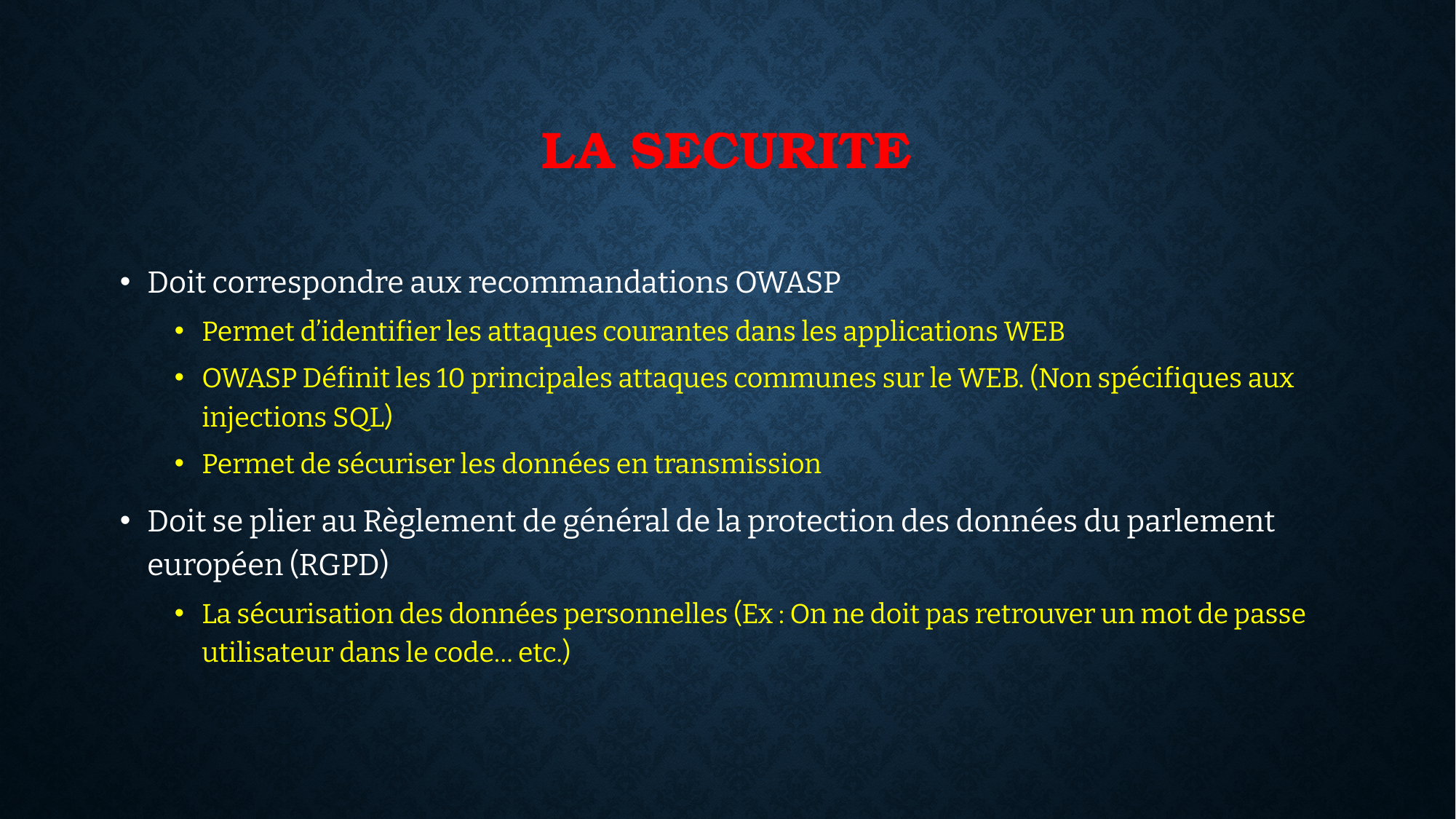

# LA SECURITE
Doit correspondre aux recommandations OWASP
Permet d’identifier les attaques courantes dans les applications WEB
OWASP Définit les 10 principales attaques communes sur le WEB. (Non spécifiques aux injections SQL)
Permet de sécuriser les données en transmission
Doit se plier au Règlement de général de la protection des données du parlement européen (RGPD)
La sécurisation des données personnelles (Ex : On ne doit pas retrouver un mot de passe utilisateur dans le code… etc.)